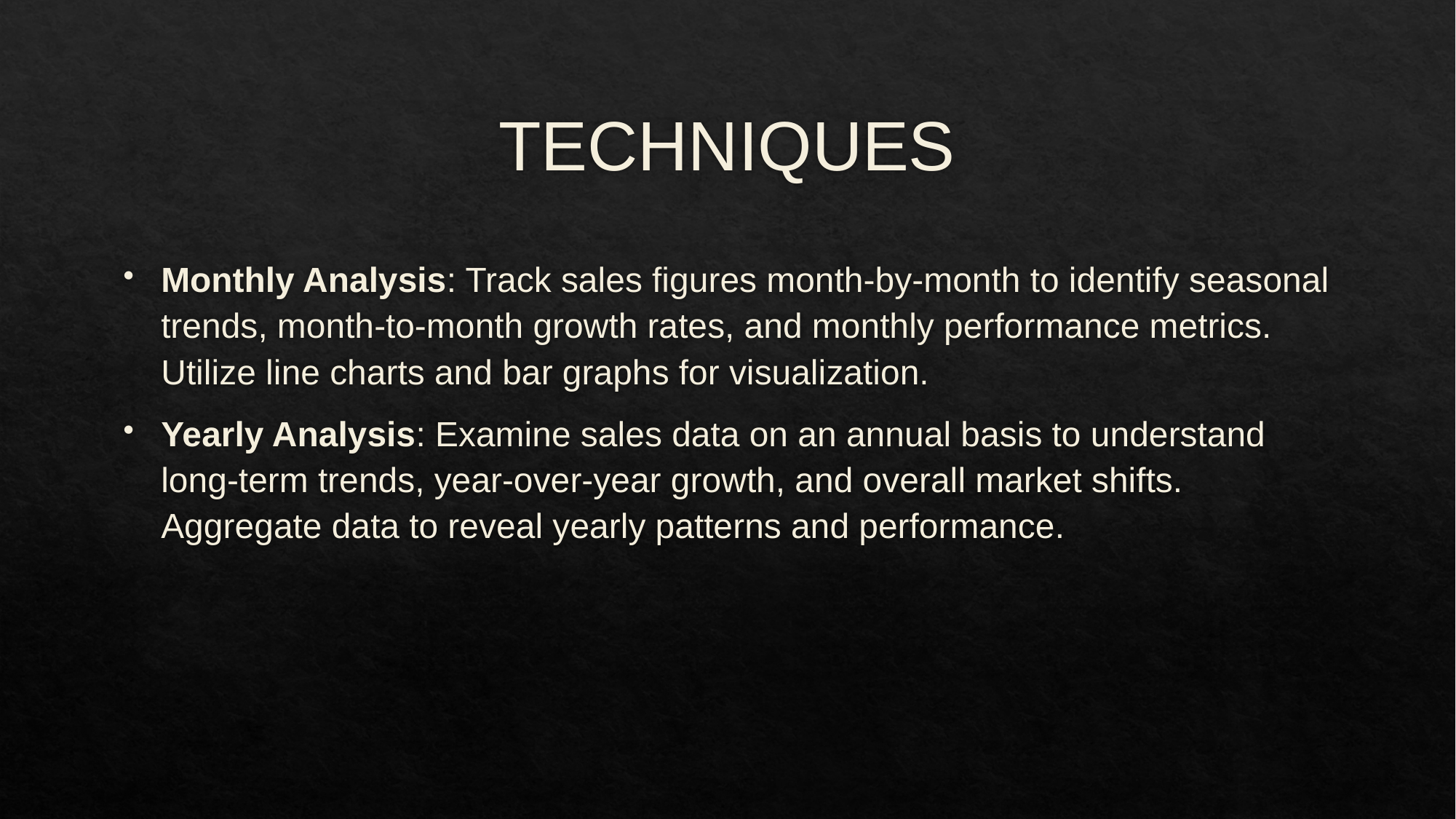

# TECHNIQUES
Monthly Analysis: Track sales figures month-by-month to identify seasonal trends, month-to-month growth rates, and monthly performance metrics. Utilize line charts and bar graphs for visualization.
Yearly Analysis: Examine sales data on an annual basis to understand long-term trends, year-over-year growth, and overall market shifts. Aggregate data to reveal yearly patterns and performance.